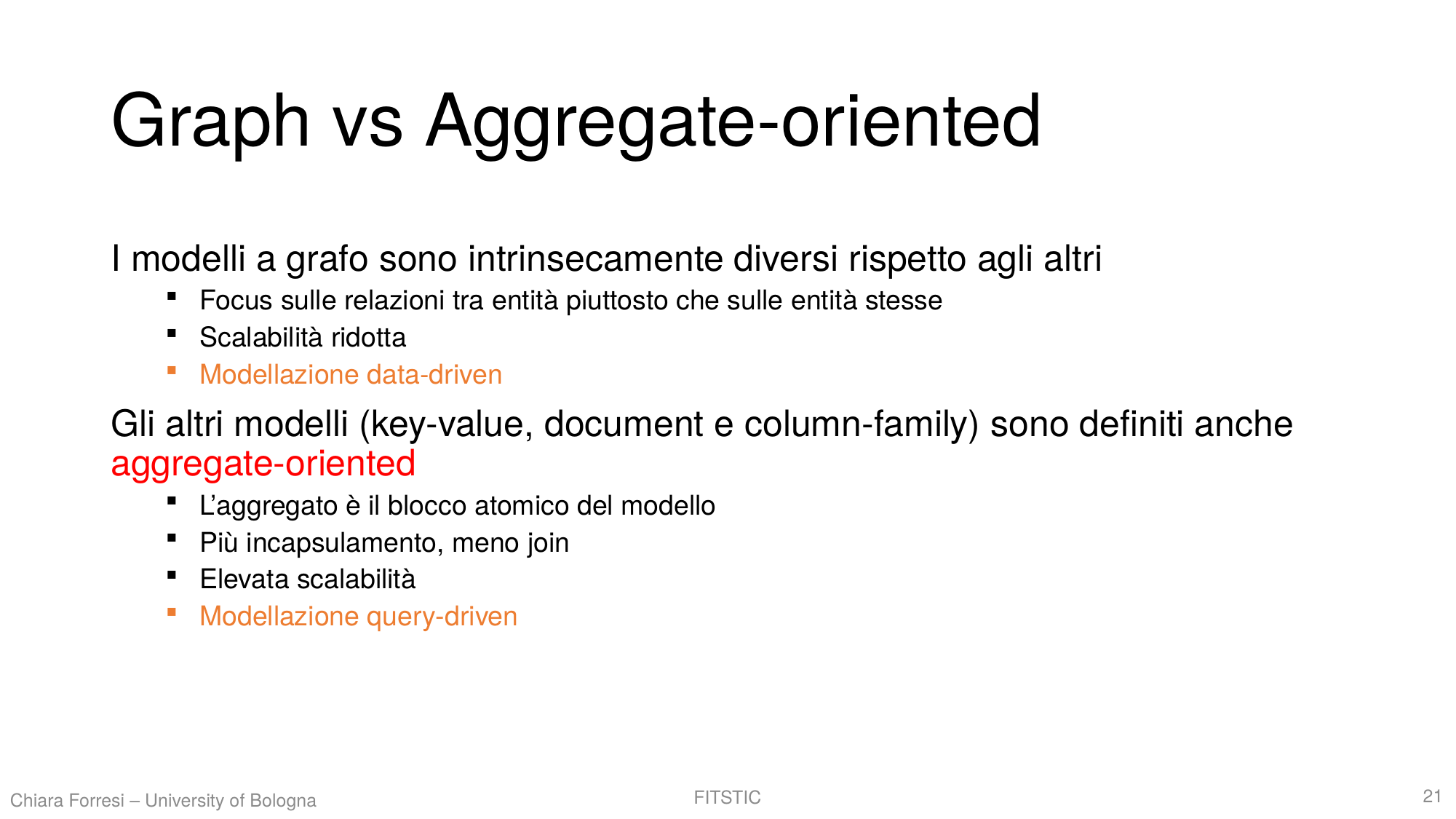

# Graph vs Aggregate-oriented
I modelli a grafo sono intrinsecamente diversi rispetto agli altri
Focus sulle relazioni tra entità piuttosto che sulle entità stesse
Scalabilità ridotta
Modellazione data-driven
Gli altri modelli (key-value, document e column-family) sono definiti anche aggregate-oriented
L’aggregato è il blocco atomico del modello
Più incapsulamento, meno join
Elevata scalabilità
Modellazione query-driven